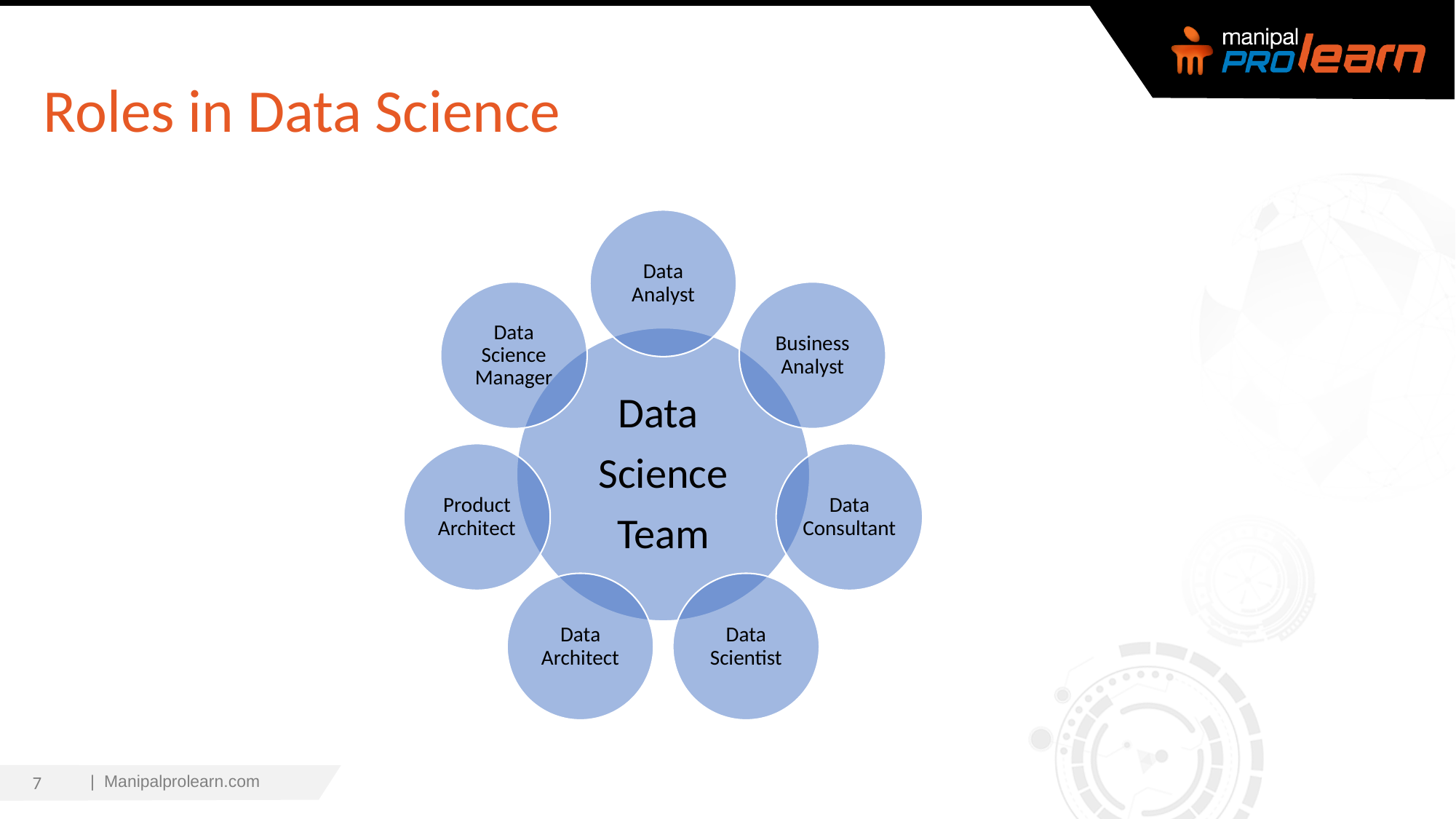

# Roles in Data Science
Data
Science
Team
Data Analyst
Business Analyst
Data Consultant
Data Scientist
Data Architect
Product Architect
Data Science Manager
7